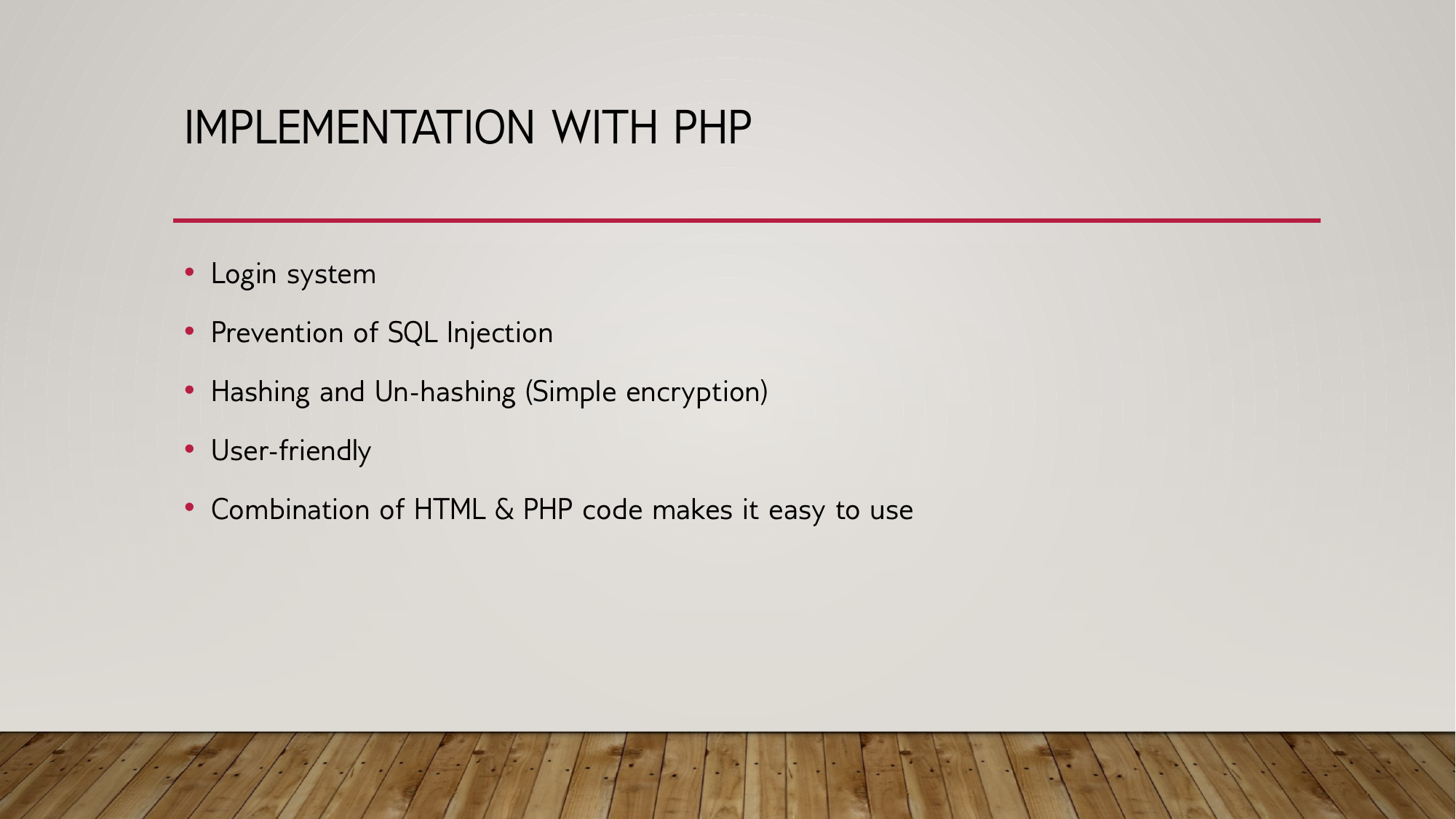

# Implementation with PHP
Login system
Prevention of SQL Injection
Hashing and Un-hashing (Simple encryption)
User-friendly
Combination of HTML & PHP code makes it easy to use